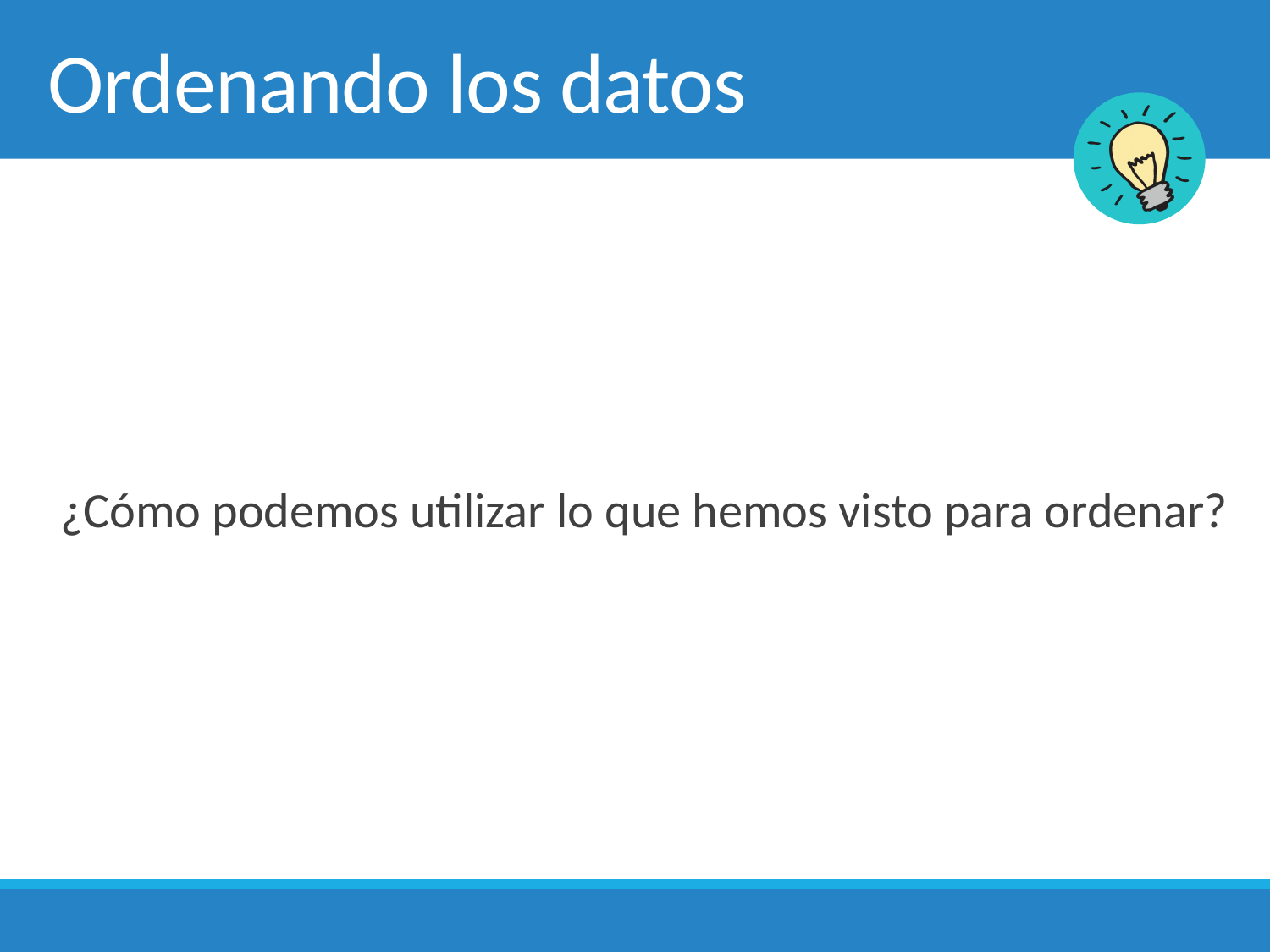

# Ordenando los datos
¿Cómo podemos utilizar lo que hemos visto para ordenar?